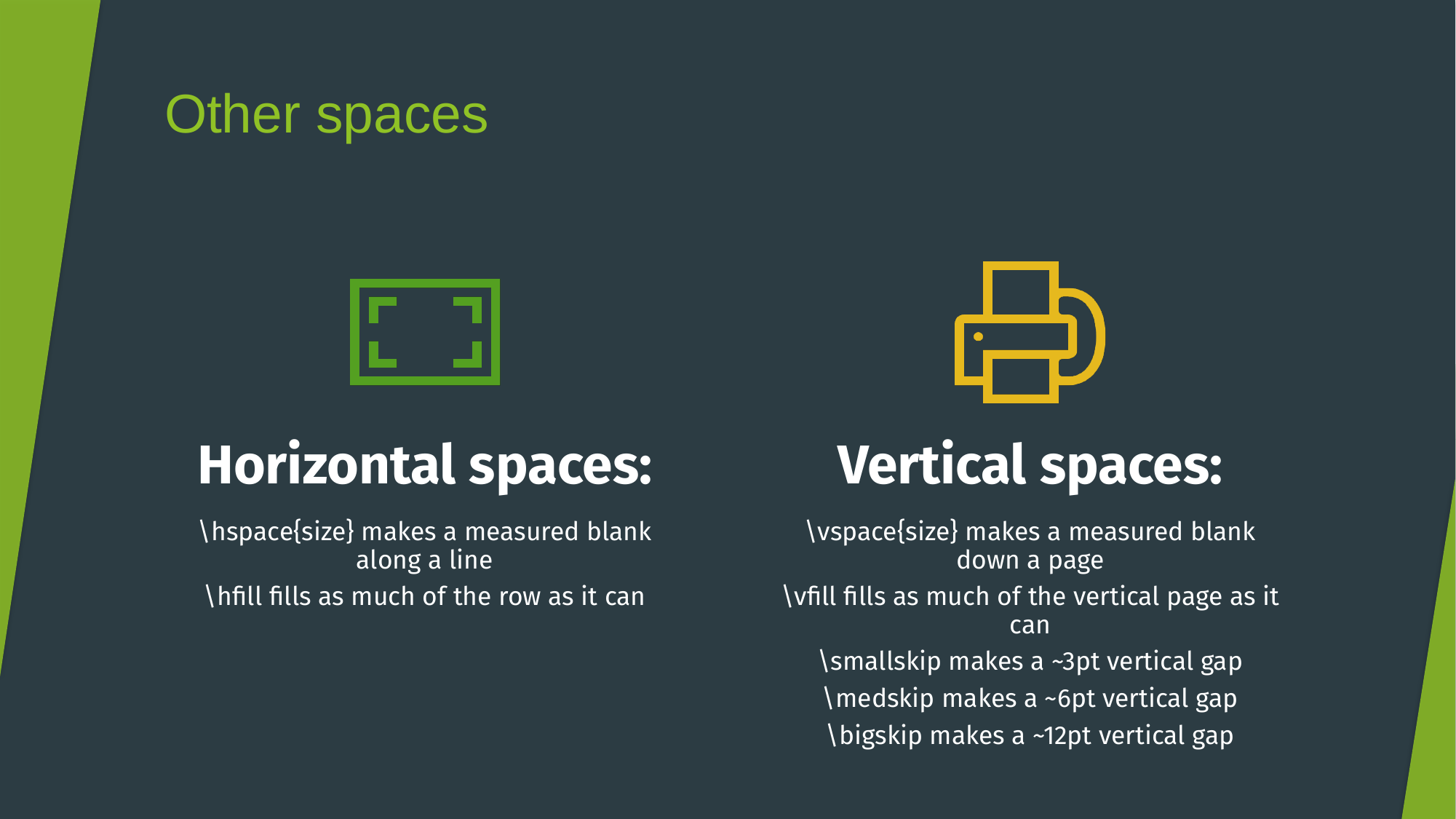

# Other spaces
Horizontal spaces:
\hspace{size} makes a measured blank along a line
\hfill fills as much of the row as it can
Vertical spaces:
\vspace{size} makes a measured blank down a page
\vfill fills as much of the vertical page as it can
\smallskip makes a ~3pt vertical gap
\medskip makes a ~6pt vertical gap
\bigskip makes a ~12pt vertical gap